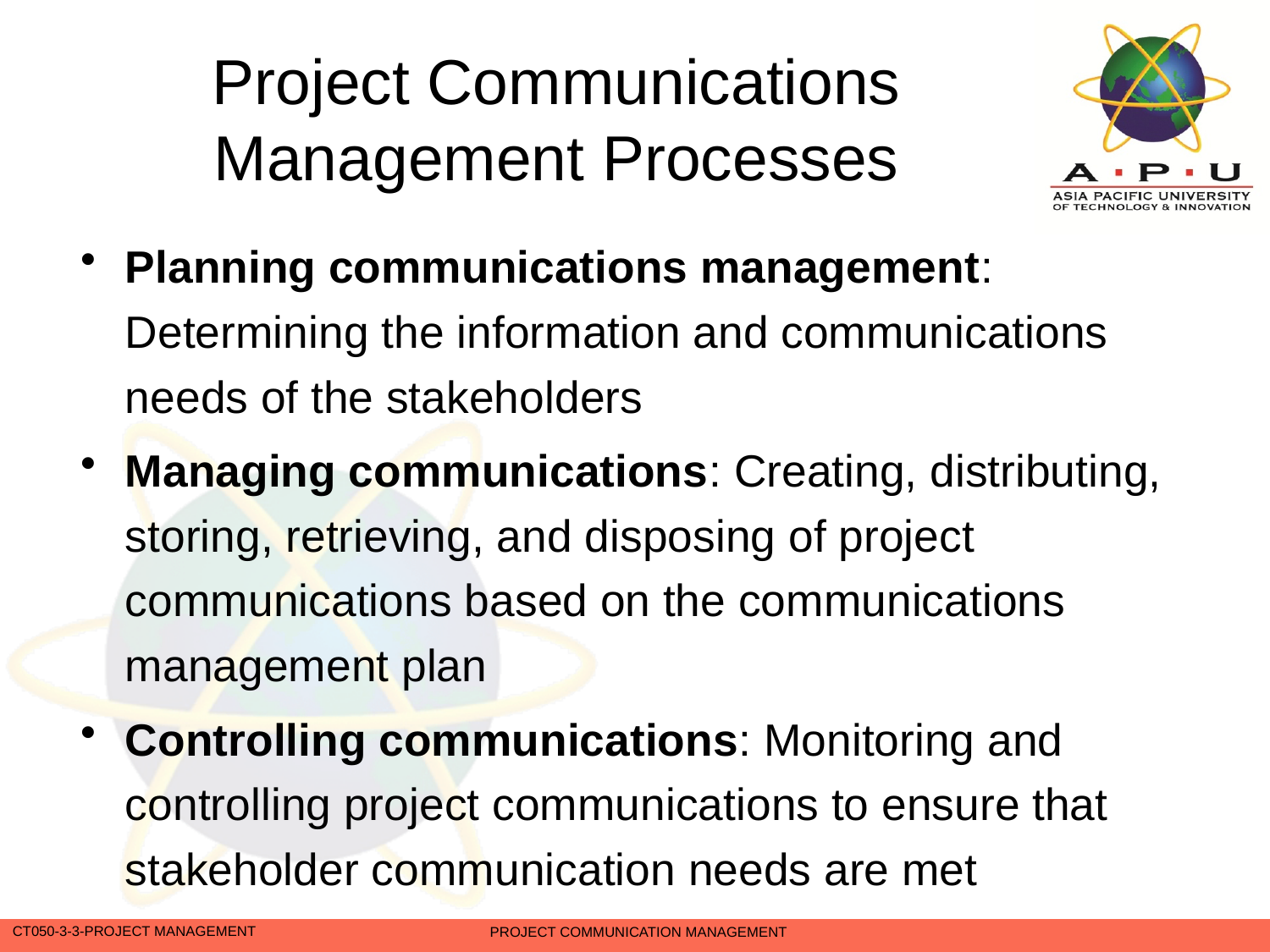

# Project Communications Management Processes
Planning communications management: Determining the information and communications needs of the stakeholders
Managing communications: Creating, distributing, storing, retrieving, and disposing of project communications based on the communications management plan
Controlling communications: Monitoring and controlling project communications to ensure that stakeholder communication needs are met